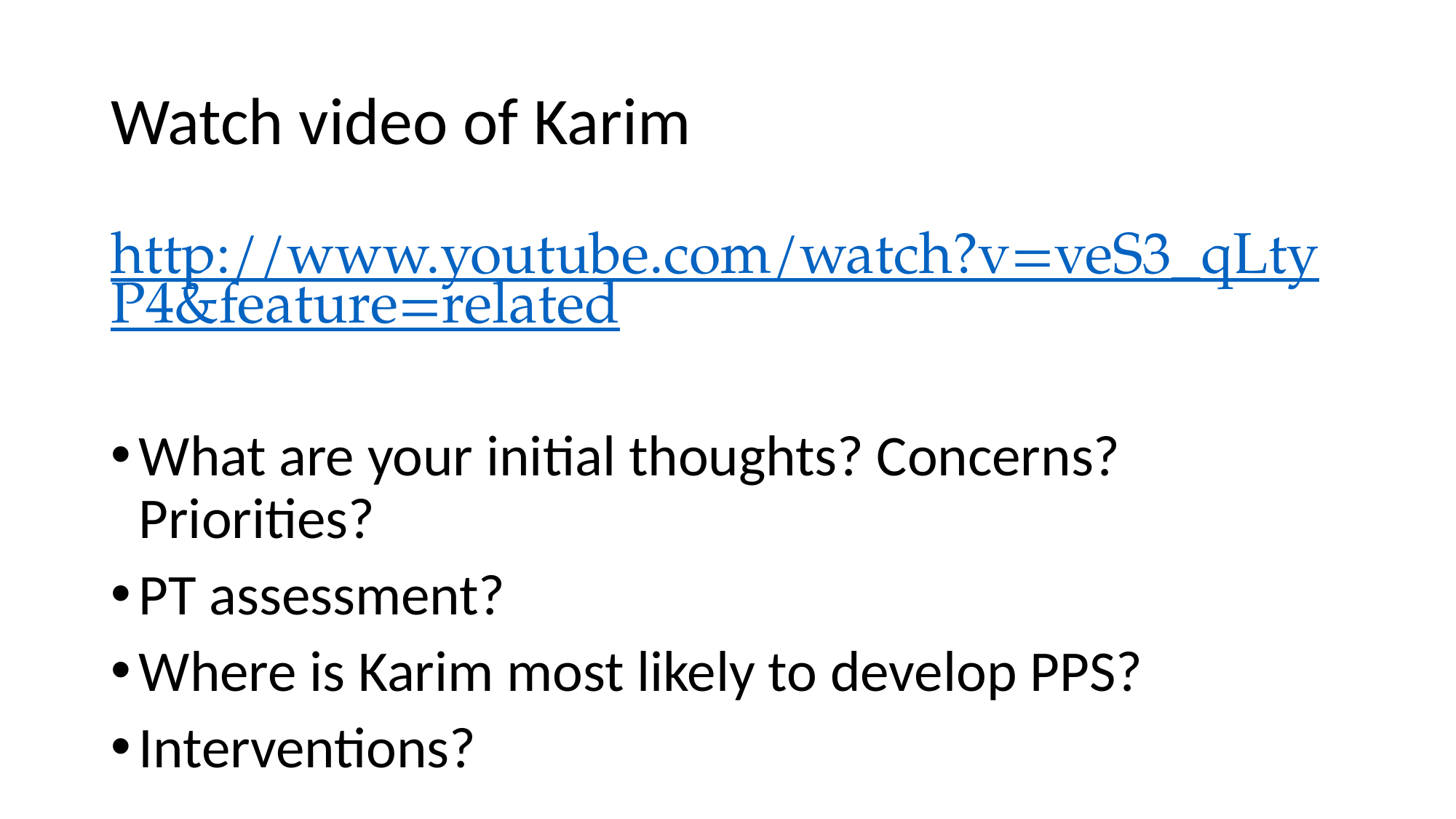

# Watch video of Karim
http://www.youtube.com/watch?v=veS3_qLtyP4&feature=related

What are your initial thoughts? Concerns? Priorities?
PT assessment?
Where is Karim most likely to develop PPS?
Interventions?